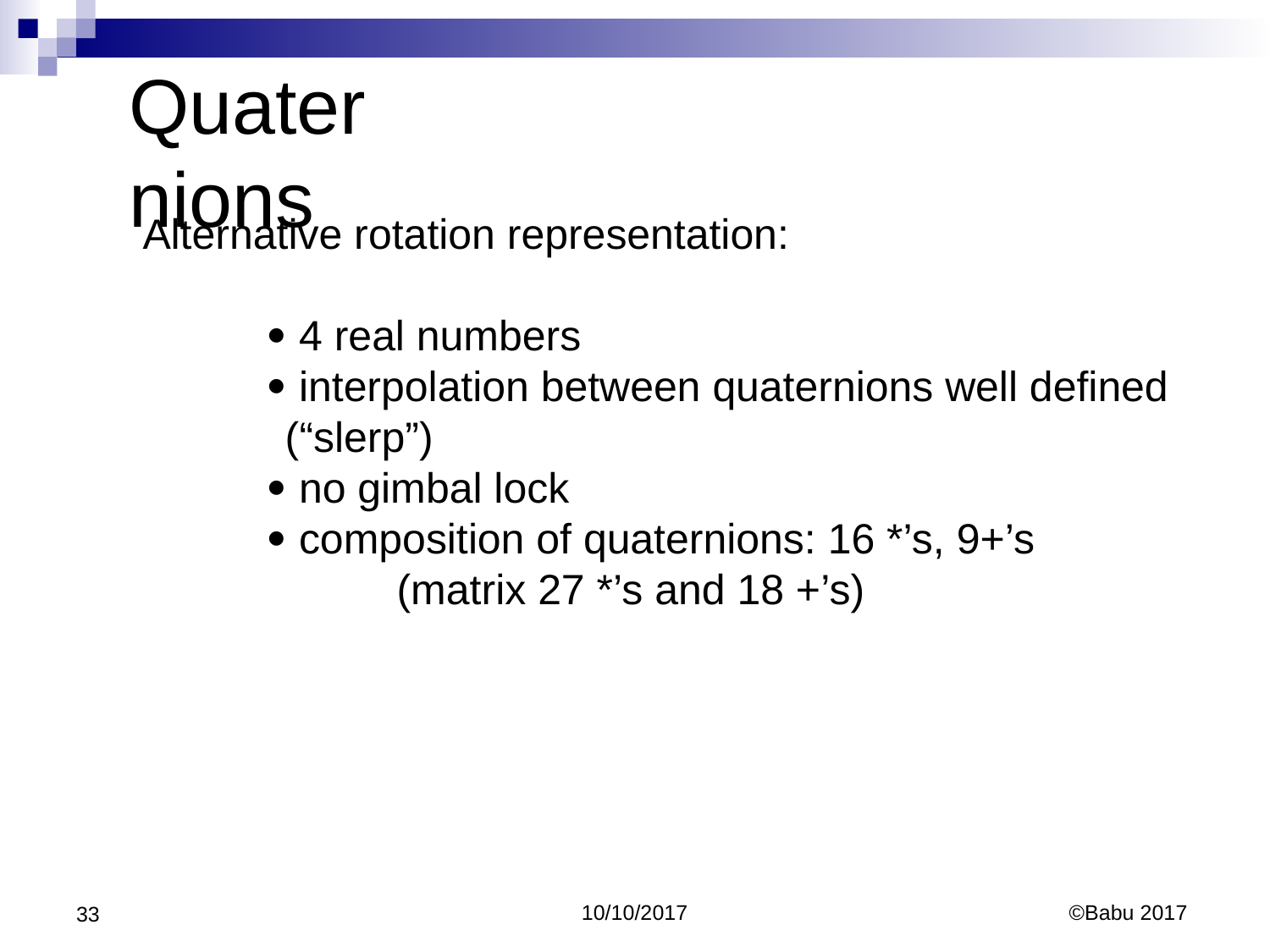

# Quaternions
Alternative rotation representation:

	• 4 real numbers
	• interpolation between quaternions well defined
            (“slerp”)
	• no gimbal lock
	• composition of quaternions: 16 *’s, 9+’s
		(matrix 27 *’s and 18 +’s)

33
10/10/2017
©Babu 2017